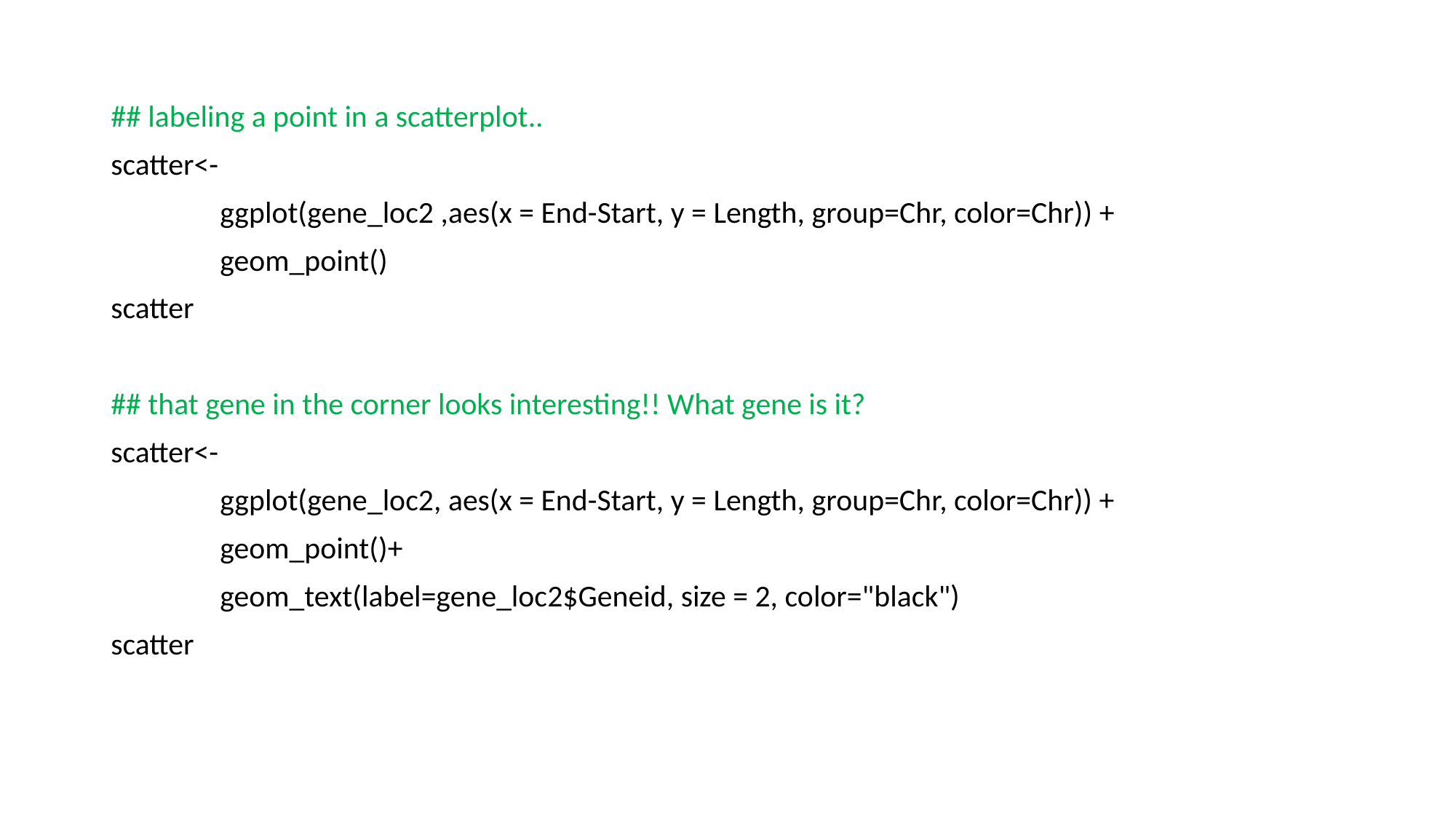

## labeling a point in a scatterplot..
scatter<-
  	ggplot(gene_loc2 ,aes(x = End-Start, y = Length, group=Chr, color=Chr)) +
  	geom_point()
scatter

## that gene in the corner looks interesting!! What gene is it?
scatter<-
  	ggplot(gene_loc2, aes(x = End-Start, y = Length, group=Chr, color=Chr)) +
  	geom_point()+
  	geom_text(label=gene_loc2$Geneid, size = 2, color="black")
scatter